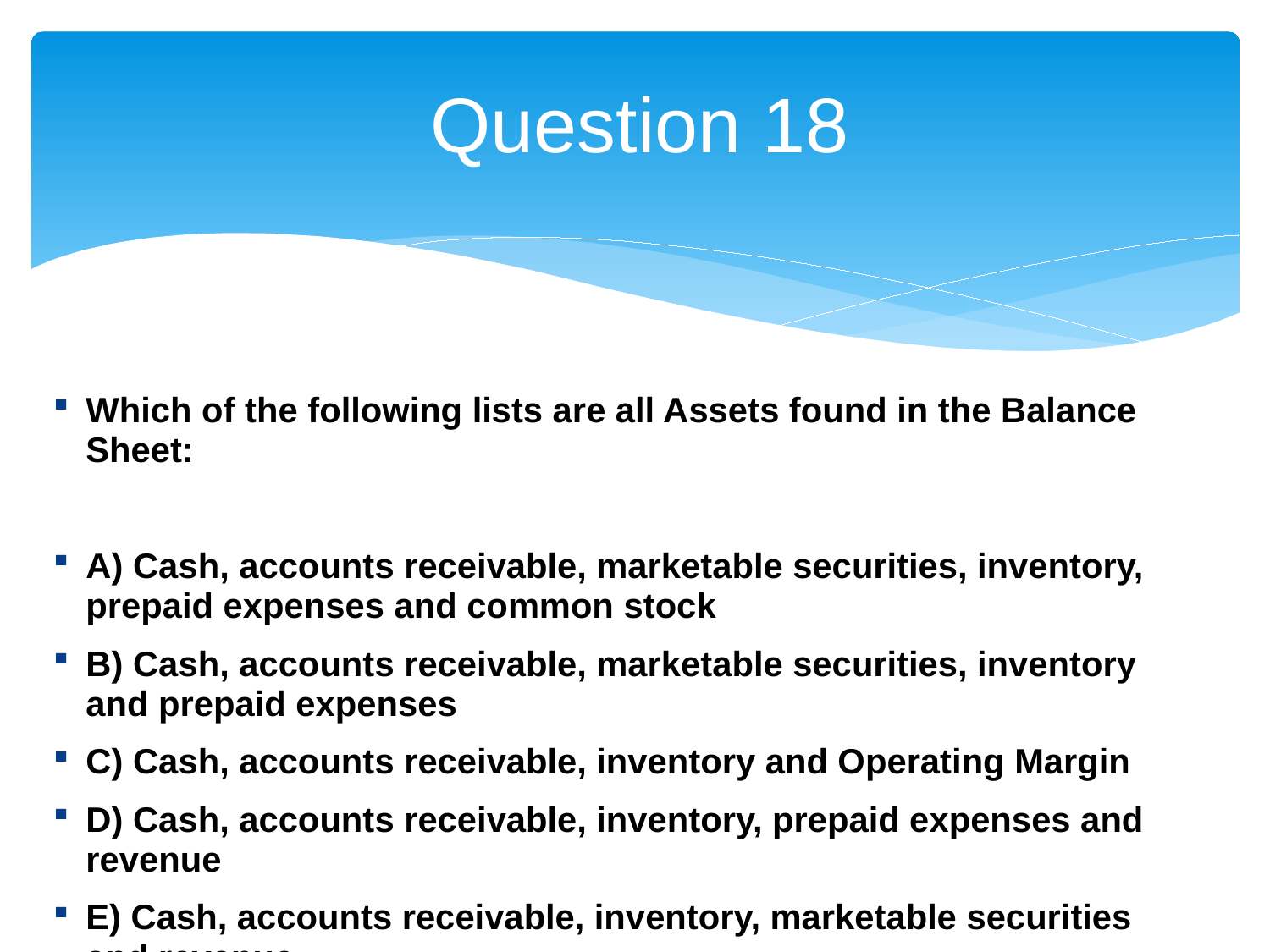

# Question 18

Which of the following lists are all Assets found in the Balance Sheet:

A) Cash, accounts receivable, marketable securities, inventory, prepaid expenses and common stock
B) Cash, accounts receivable, marketable securities, inventory and prepaid expenses
C) Cash, accounts receivable, inventory and Operating Margin
D) Cash, accounts receivable, inventory, prepaid expenses and revenue
E) Cash, accounts receivable, inventory, marketable securities and revenue